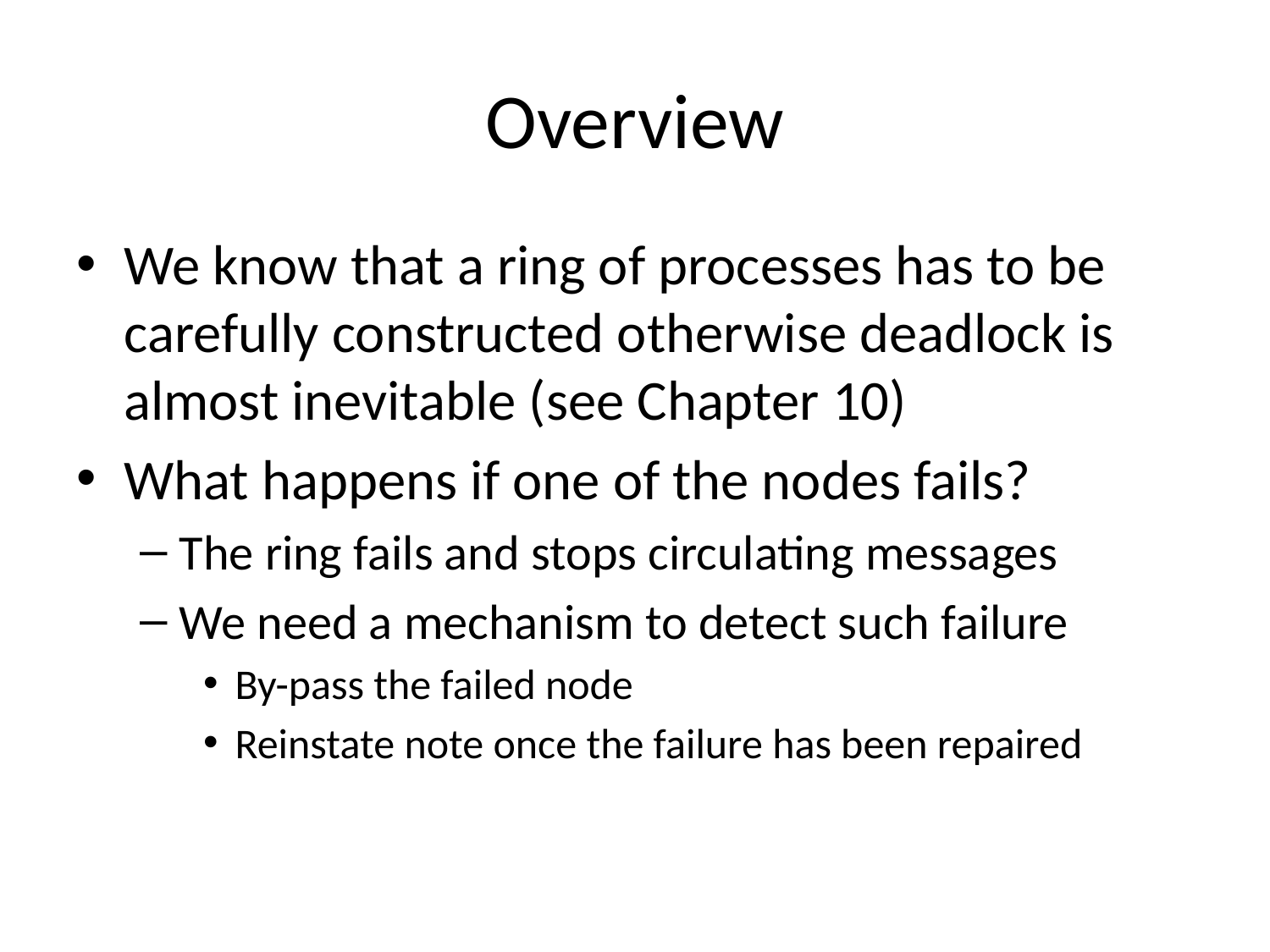

# Overview
We know that a ring of processes has to be carefully constructed otherwise deadlock is almost inevitable (see Chapter 10)
What happens if one of the nodes fails?
The ring fails and stops circulating messages
We need a mechanism to detect such failure
By-pass the failed node
Reinstate note once the failure has been repaired